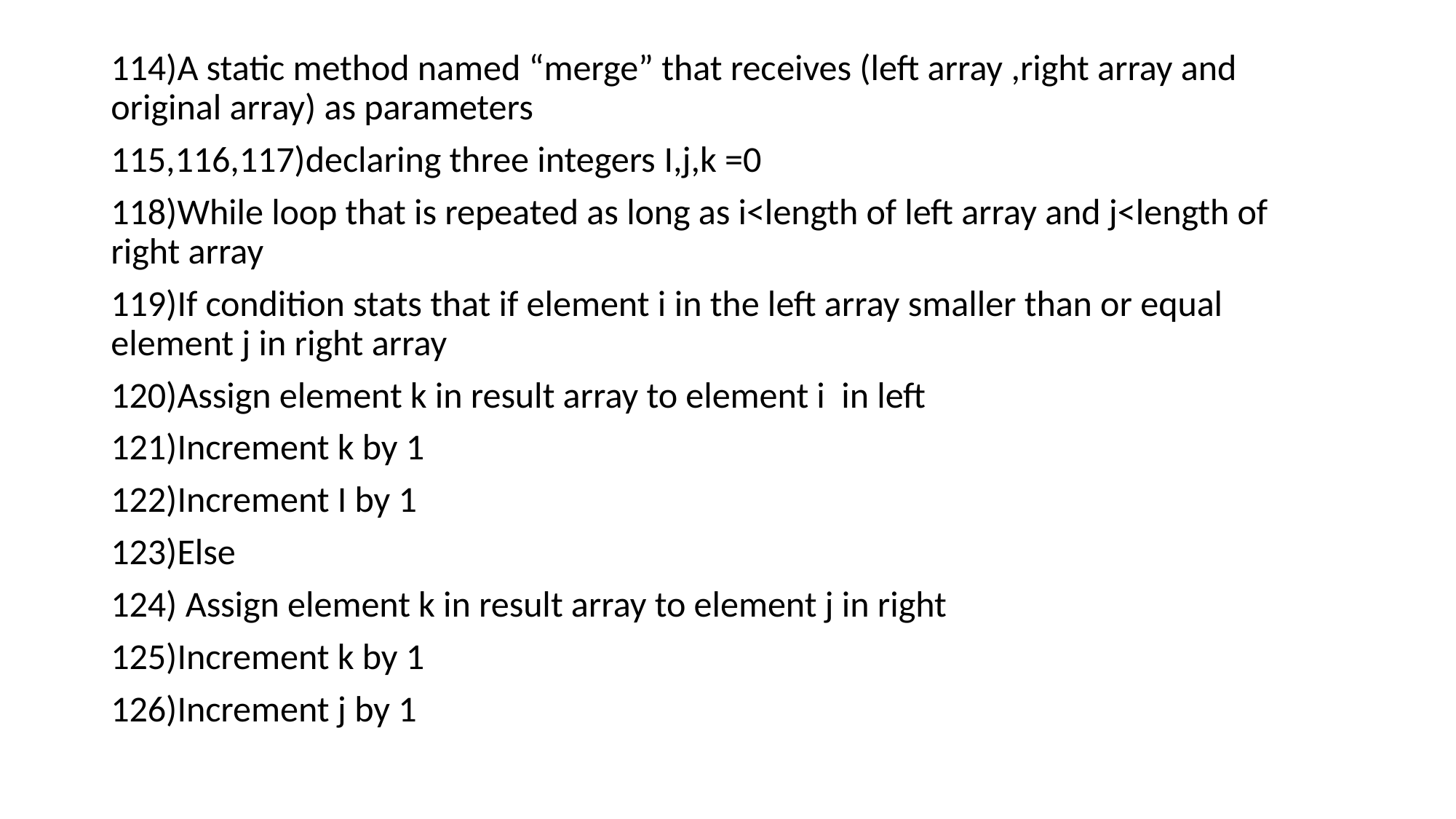

#
114)A static method named “merge” that receives (left array ,right array and original array) as parameters
115,116,117)declaring three integers I,j,k =0
118)While loop that is repeated as long as i<length of left array and j<length of right array
119)If condition stats that if element i in the left array smaller than or equal element j in right array
120)Assign element k in result array to element i  in left
121)Increment k by 1
122)Increment I by 1
123)Else
124) Assign element k in result array to element j in right
125)Increment k by 1
126)Increment j by 1